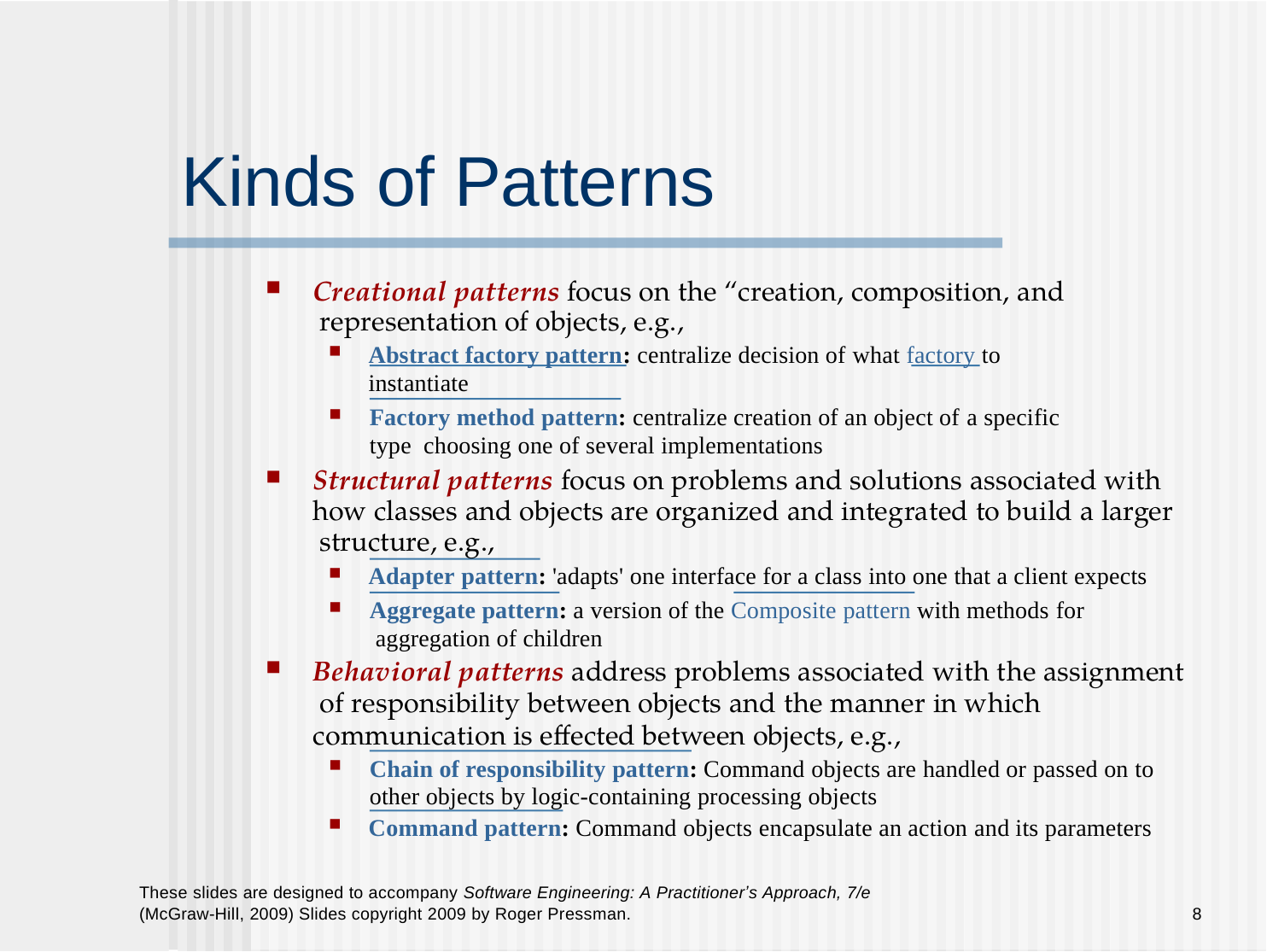

# Kinds of Patterns
Creational patterns focus on the “creation, composition, and  representation of objects, e.g.,
Abstract factory pattern: centralize decision of what factory to instantiate
Factory method pattern: centralize creation of an object of a specific type  choosing one of several implementations
Structural patterns focus on problems and solutions associated with  how classes and objects are organized and integrated to build a larger  structure, e.g.,
Adapter pattern: 'adapts' one interface for a class into one that a client expects
Aggregate pattern: a version of the Composite pattern with methods for  aggregation of children
Behavioral patterns address problems associated with the assignment  of responsibility between objects and the manner in which  communication is effected between objects, e.g.,
Chain of responsibility pattern: Command objects are handled or passed on to  other objects by logic-containing processing objects
Command pattern: Command objects encapsulate an action and its parameters

These slides are designed to accompany Software Engineering: A Practitionerʼs Approach, 7/e
(McGraw-Hill, 2009) Slides copyright 2009 by Roger Pressman.
8